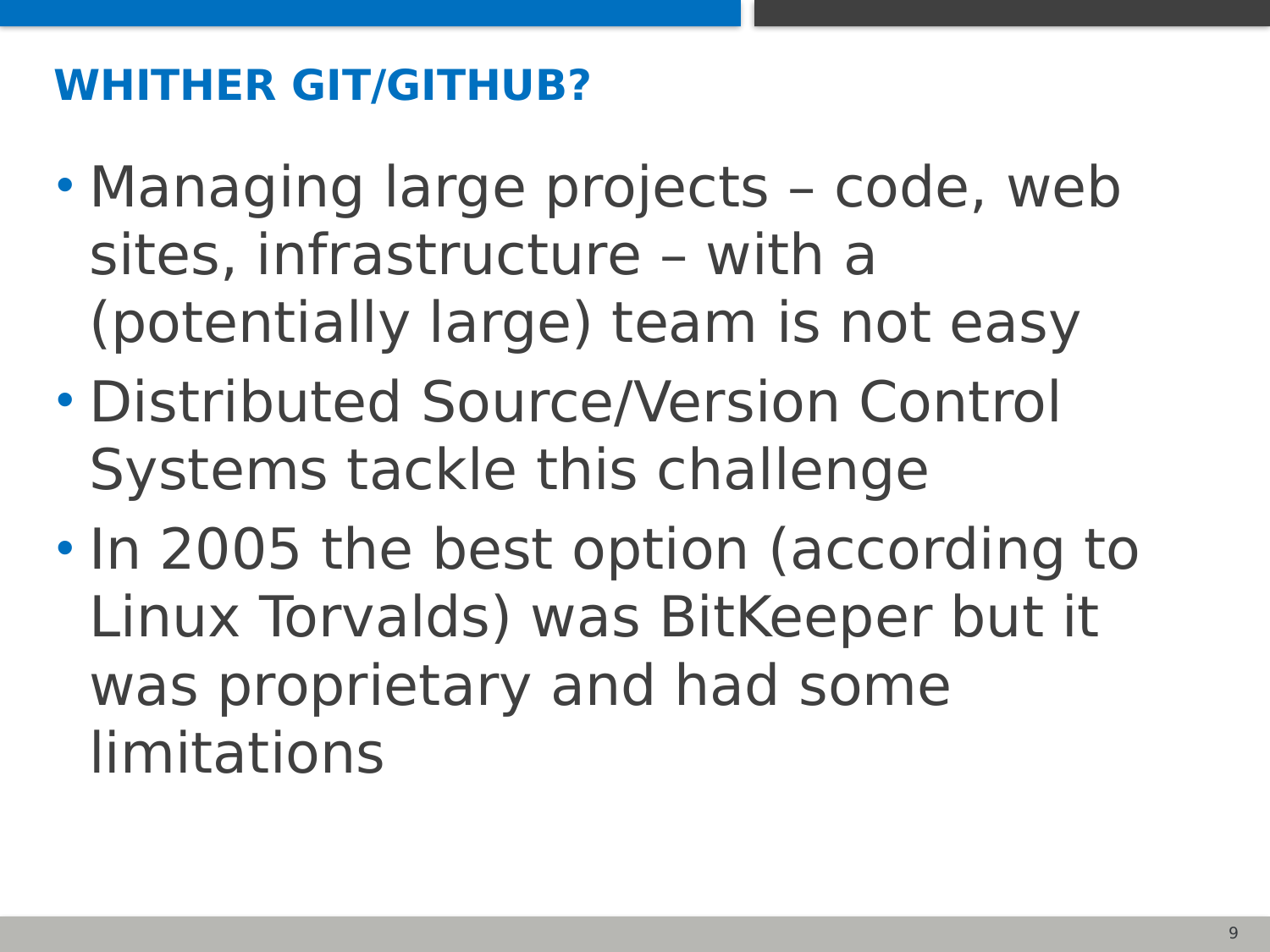

# whither git/github?
Managing large projects – code, web sites, infrastructure – with a (potentially large) team is not easy
Distributed Source/Version Control Systems tackle this challenge
In 2005 the best option (according to Linux Torvalds) was BitKeeper but it was proprietary and had some limitations